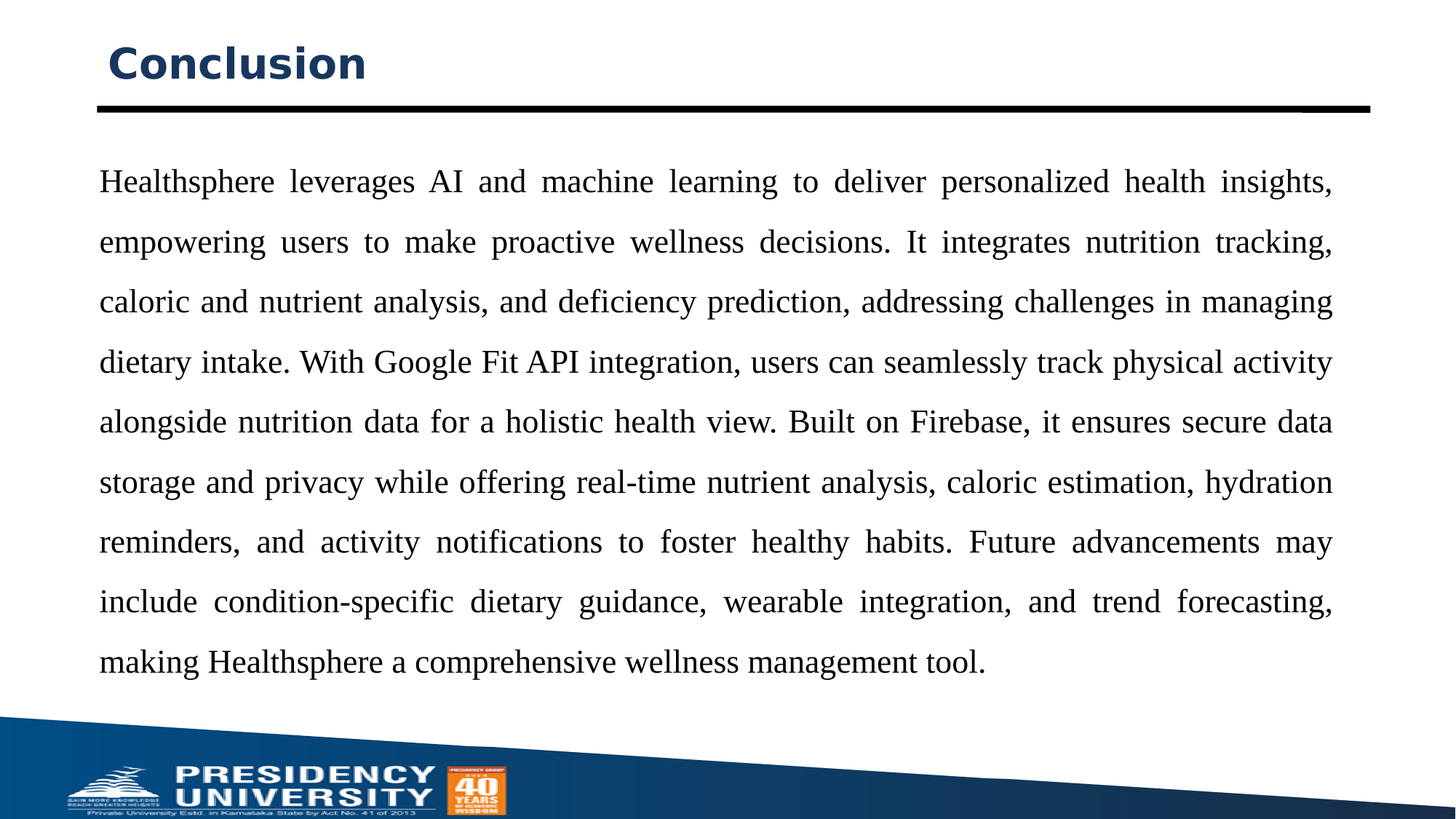

# Conclusion
Healthsphere leverages AI and machine learning to deliver personalized health insights, empowering users to make proactive wellness decisions. It integrates nutrition tracking, caloric and nutrient analysis, and deficiency prediction, addressing challenges in managing dietary intake. With Google Fit API integration, users can seamlessly track physical activity alongside nutrition data for a holistic health view. Built on Firebase, it ensures secure data storage and privacy while offering real-time nutrient analysis, caloric estimation, hydration reminders, and activity notifications to foster healthy habits. Future advancements may include condition-specific dietary guidance, wearable integration, and trend forecasting, making Healthsphere a comprehensive wellness management tool.